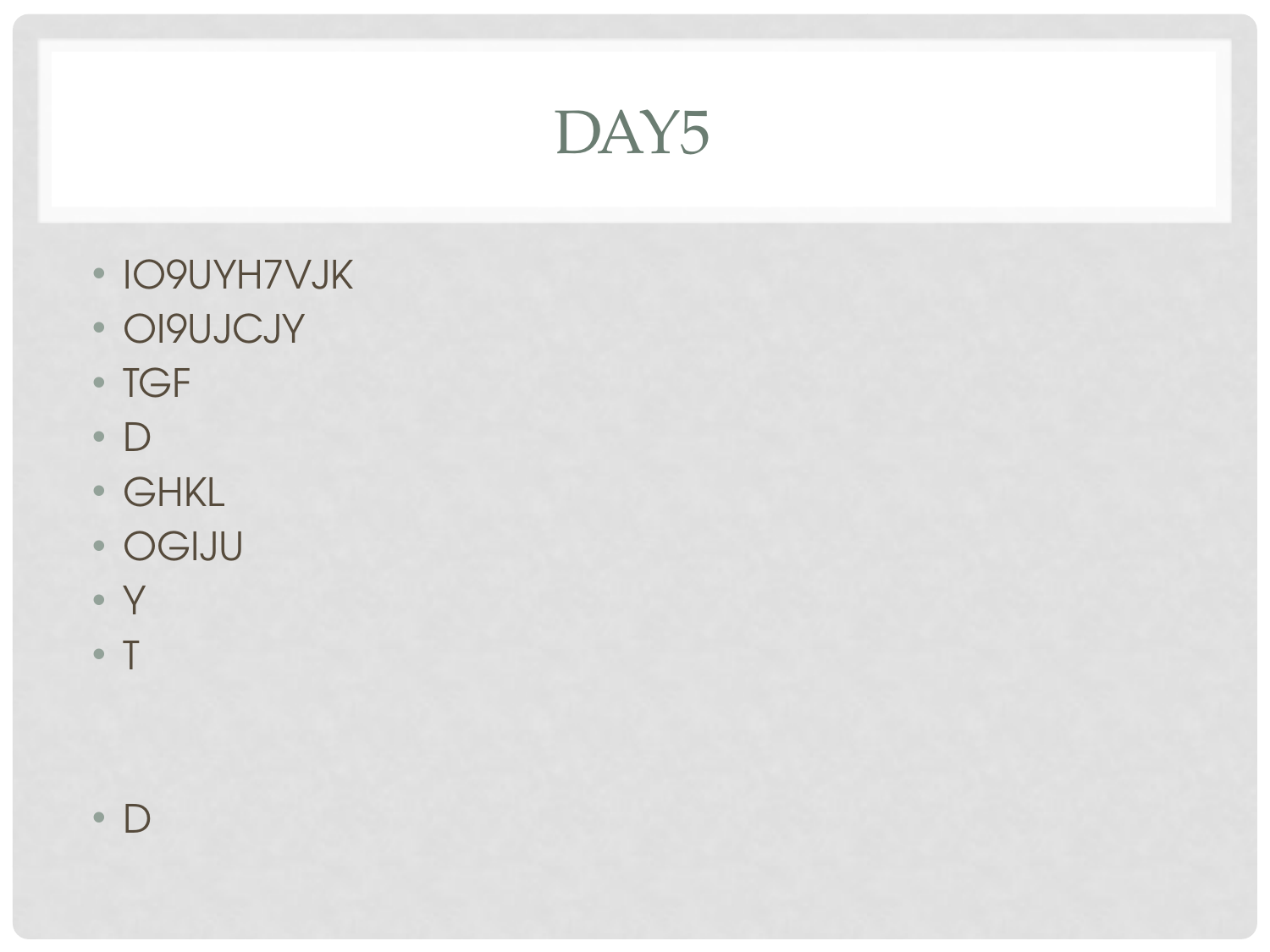

# Day5
IO9UYH7VJK
OI9UJCJY
TGF
D
GHKL
OGIJU
Y
T

D